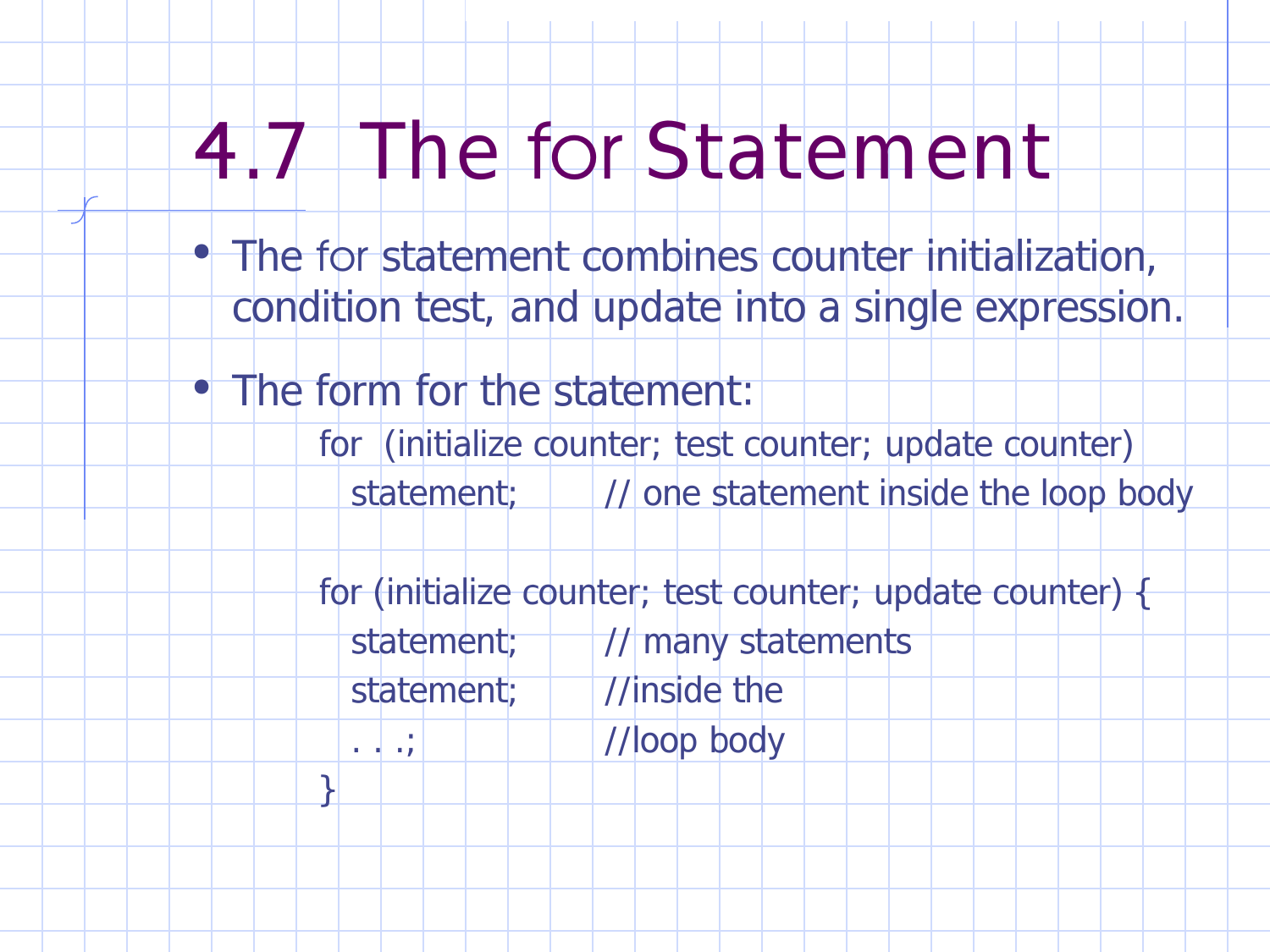

# 4.7  The for Statement
The for statement combines counter initialization, condition test, and update into a single expression.

The form for the statement:
for  (initialize counter; test counter; update counter)
	statement; 	// one statement inside the loop body

for (initialize counter; test counter; update counter) {
	statement; 	// many statements
	statement;	//inside the
	. . .;		//loop body
}